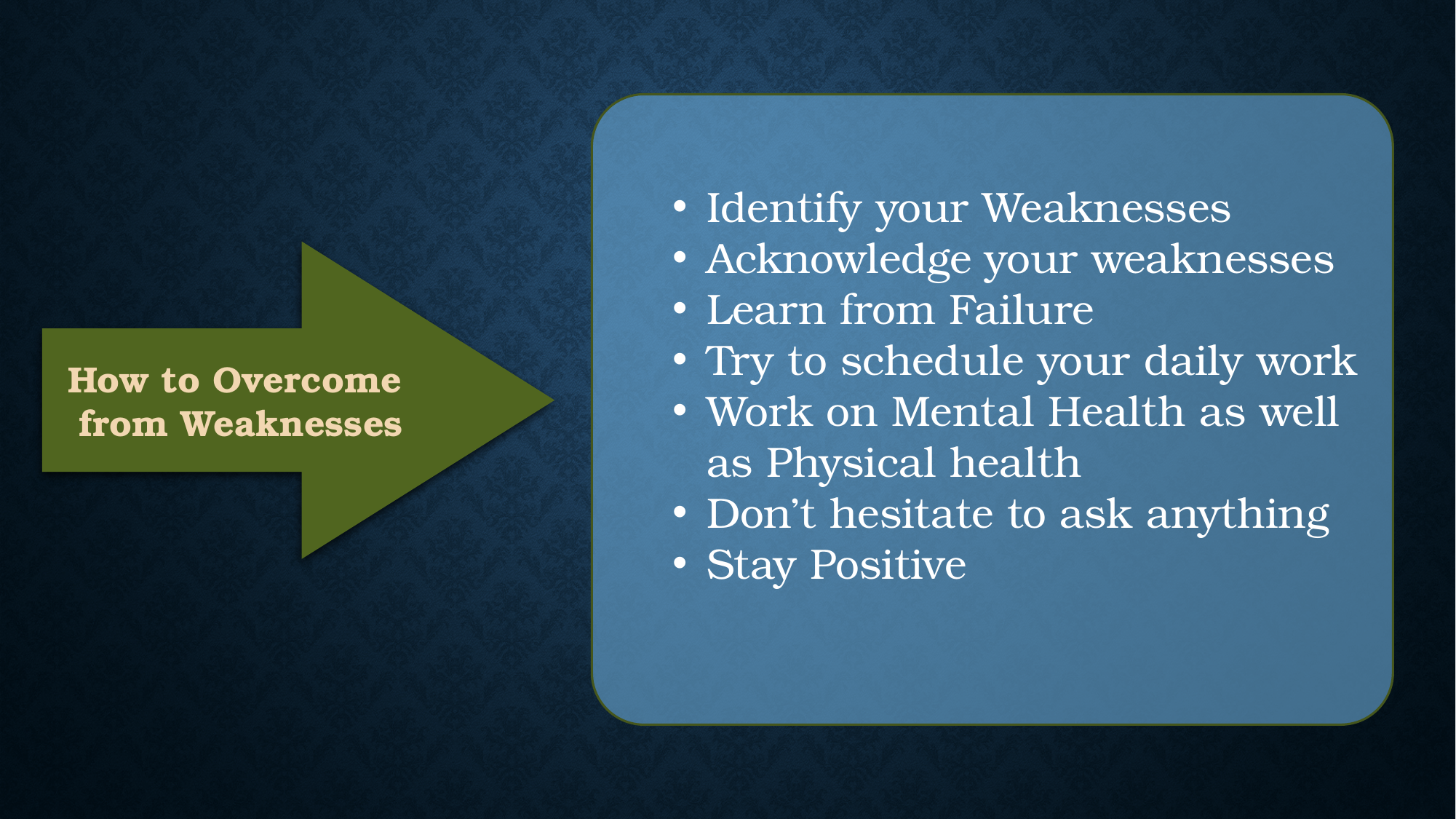

Identify your Weaknesses
Acknowledge your weaknesses
Learn from Failure
Try to schedule your daily work
Work on Mental Health as well as Physical health
Don’t hesitate to ask anything
Stay Positive

How to Overcome
from Weaknesses